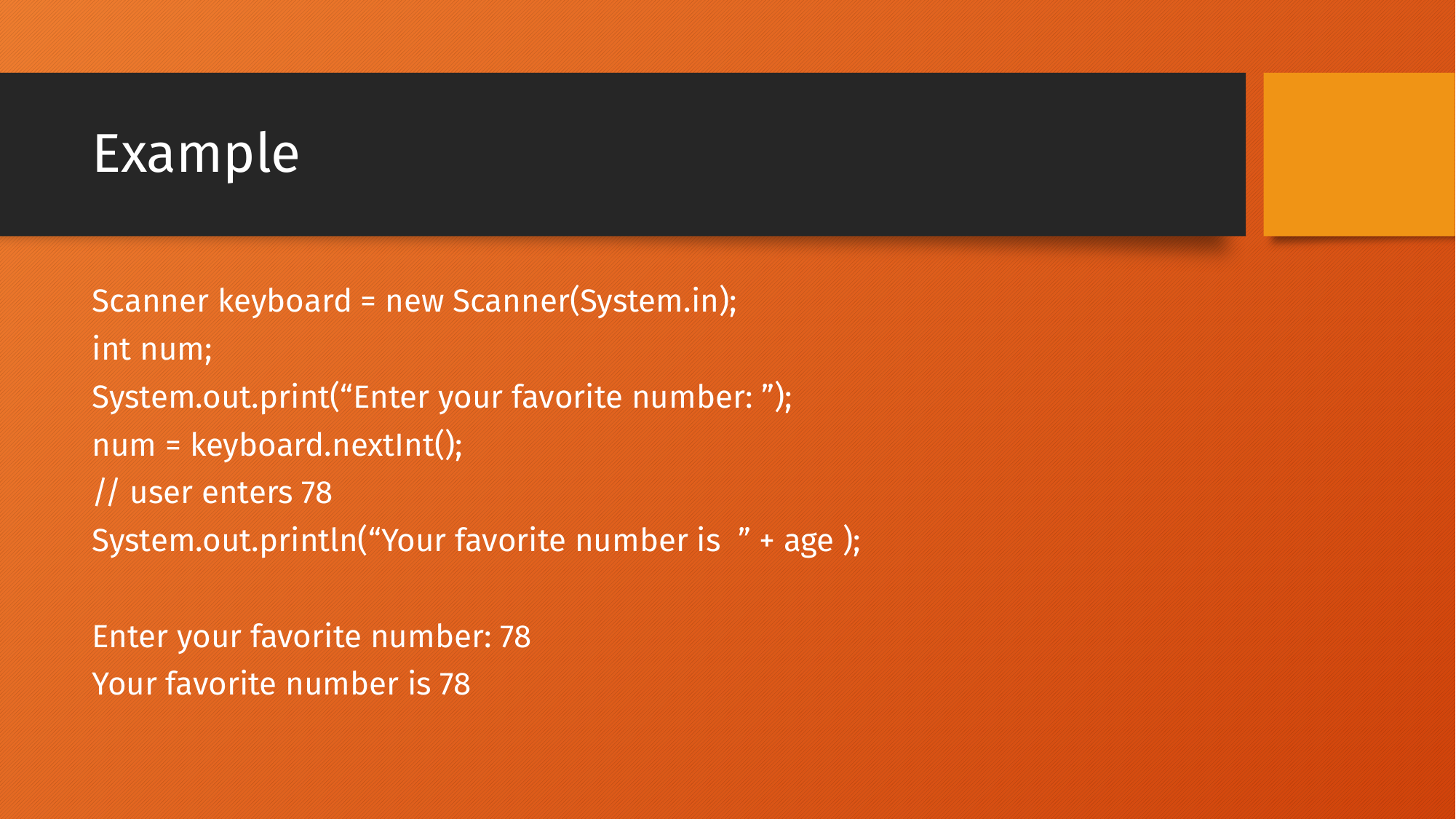

# Example
Scanner keyboard = new Scanner(System.in);
int num;
System.out.print(“Enter your favorite number: ”);
num = keyboard.nextInt();
// user enters 78
System.out.println(“Your favorite number is  ” + age );

Enter your favorite number: 78
Your favorite number is 78